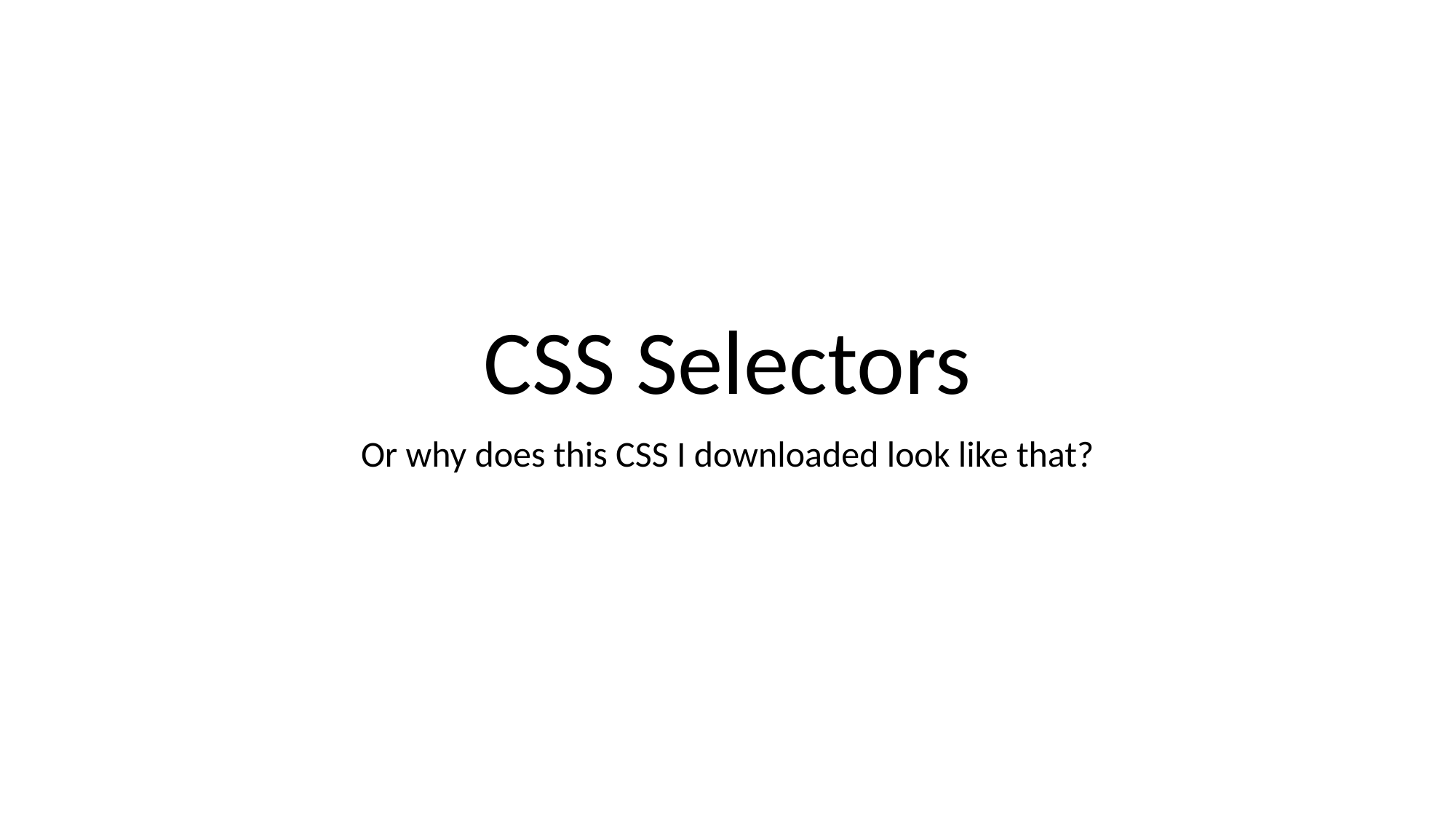

# CSS Selectors
Or why does this CSS I downloaded look like that?